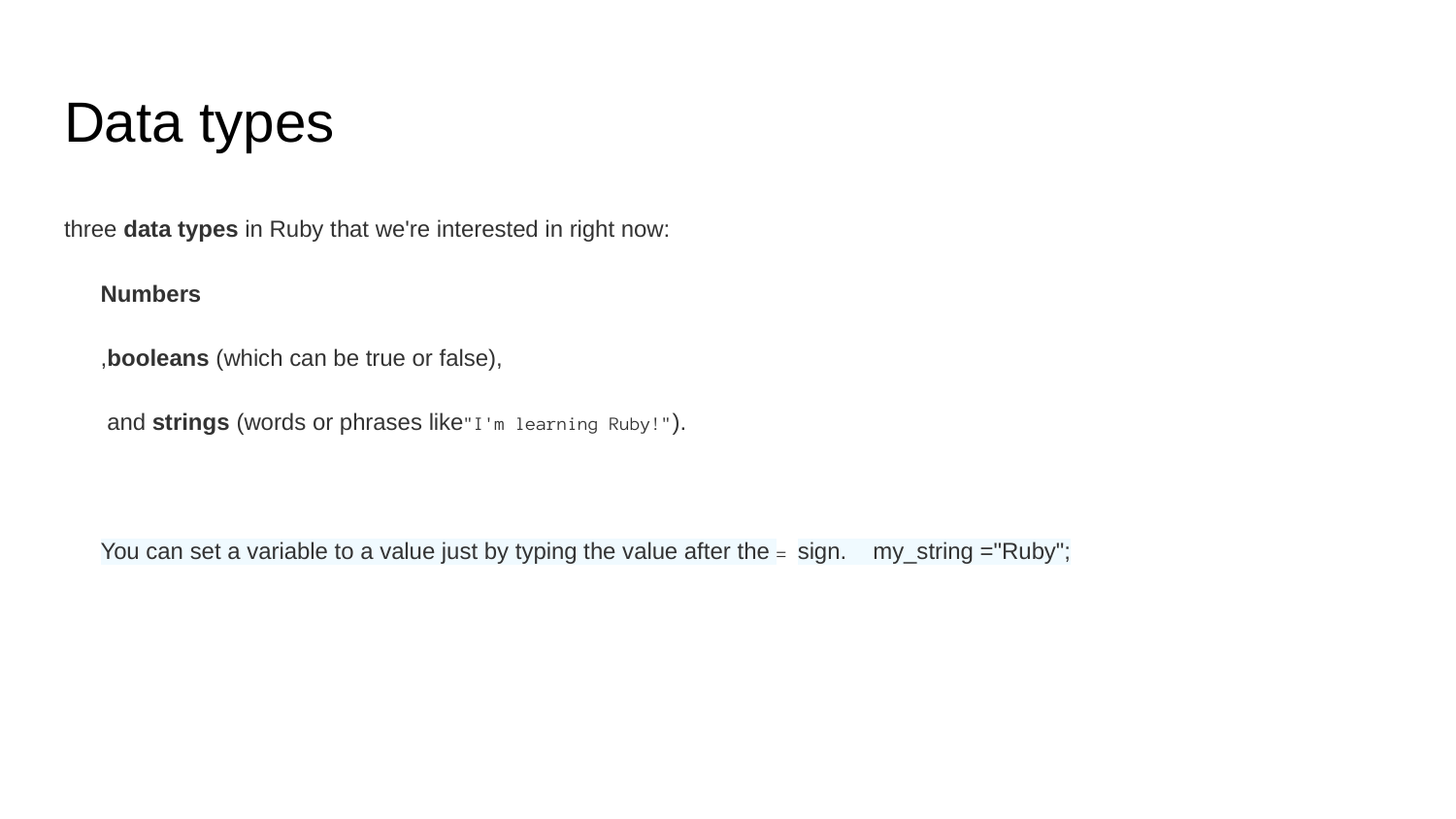

# Data types

three data types in Ruby that we're interested in right now:
Numbers
,booleans (which can be true or false),
 and strings (words or phrases like"I'm learning Ruby!").

You can set a variable to a value just by typing the value after the = sign.    my_string ="Ruby";